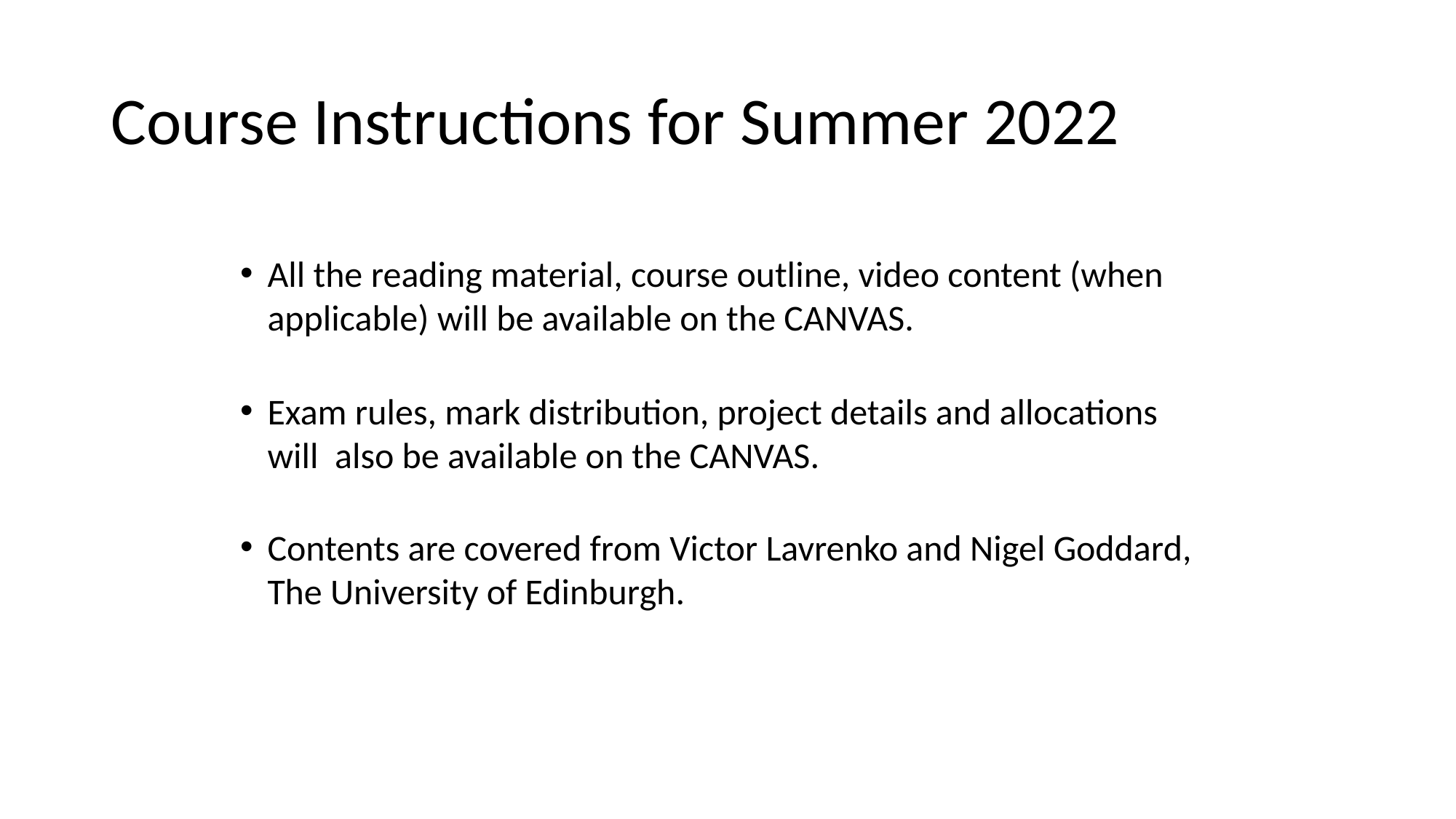

# Course Instructions for Summer 2022
All the reading material, course outline, video content (when applicable) will be available on the CANVAS.

Exam rules, mark distribution, project details and allocations will  also be available on the CANVAS.

Contents are covered from Victor Lavrenko and Nigel Goddard, The University of Edinburgh.